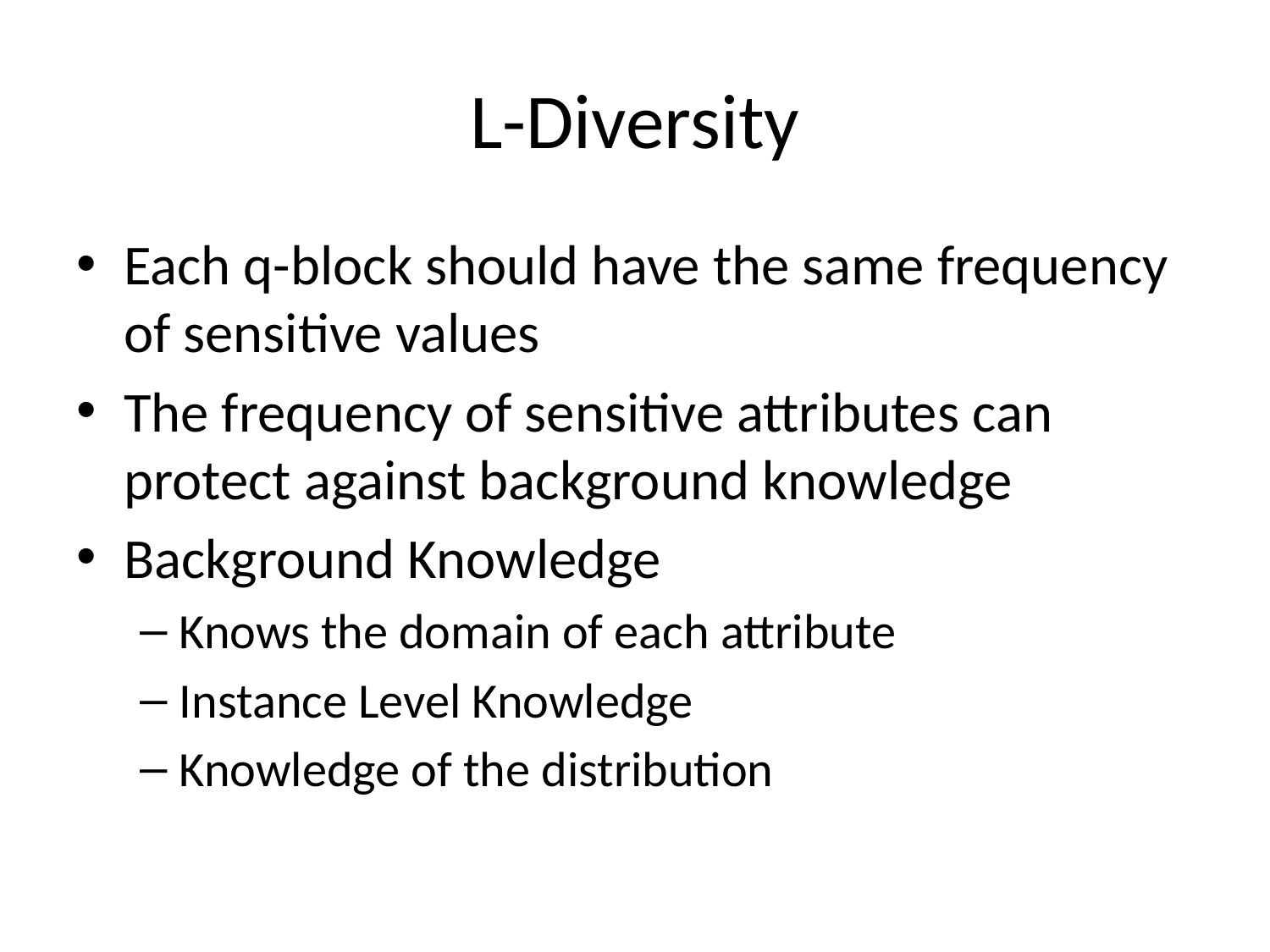

# L-Diversity
Each q-block should have the same frequency of sensitive values
The frequency of sensitive attributes can protect against background knowledge
Background Knowledge
Knows the domain of each attribute
Instance Level Knowledge
Knowledge of the distribution